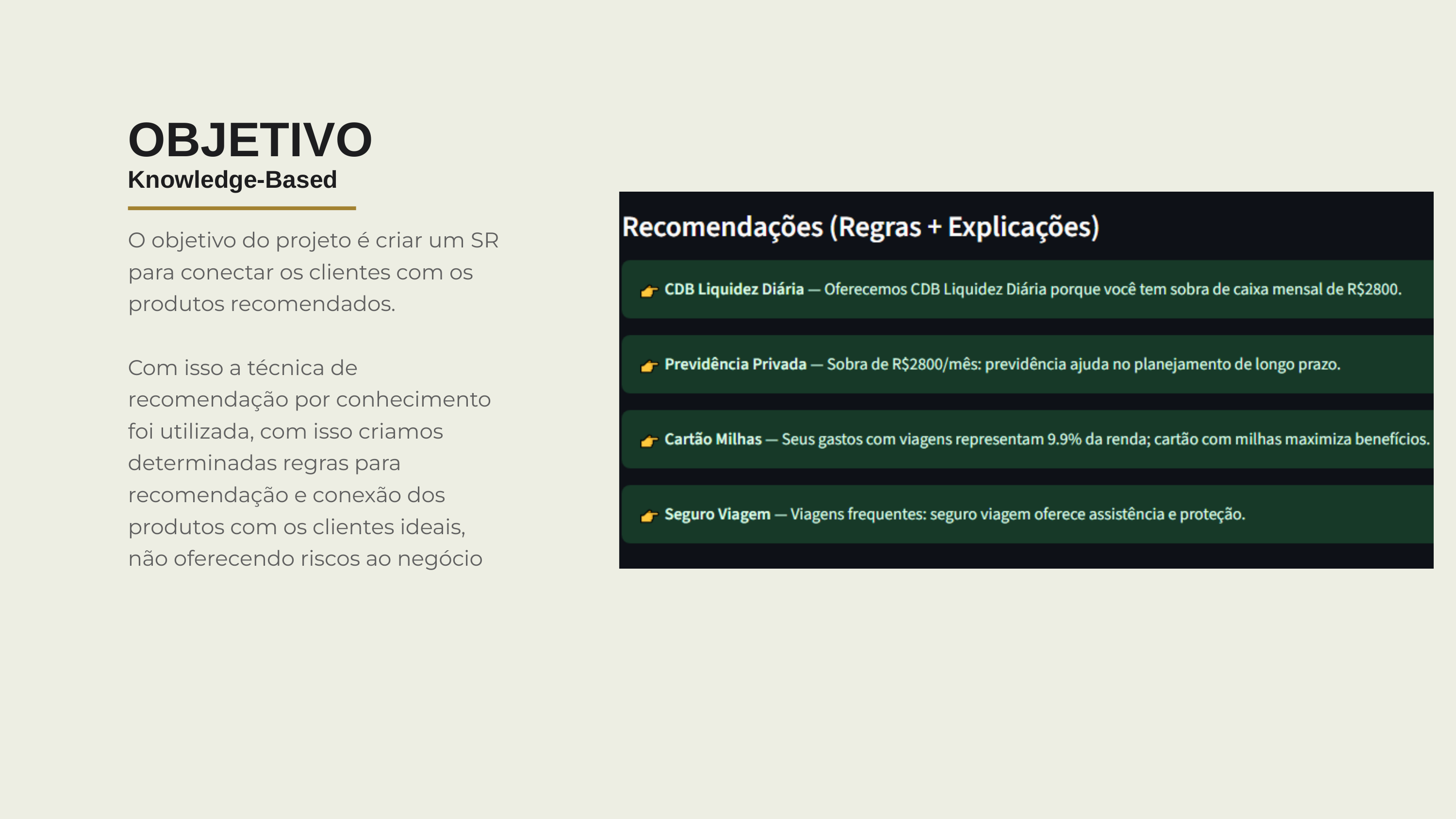

OBJETIVO
Knowledge-Based

O objetivo do projeto é criar um SR para conectar os clientes com os produtos recomendados.

Com isso a técnica de recomendação por conhecimento foi utilizada, com isso criamos determinadas regras para recomendação e conexão dos produtos com os clientes ideais, não oferecendo riscos ao negócio